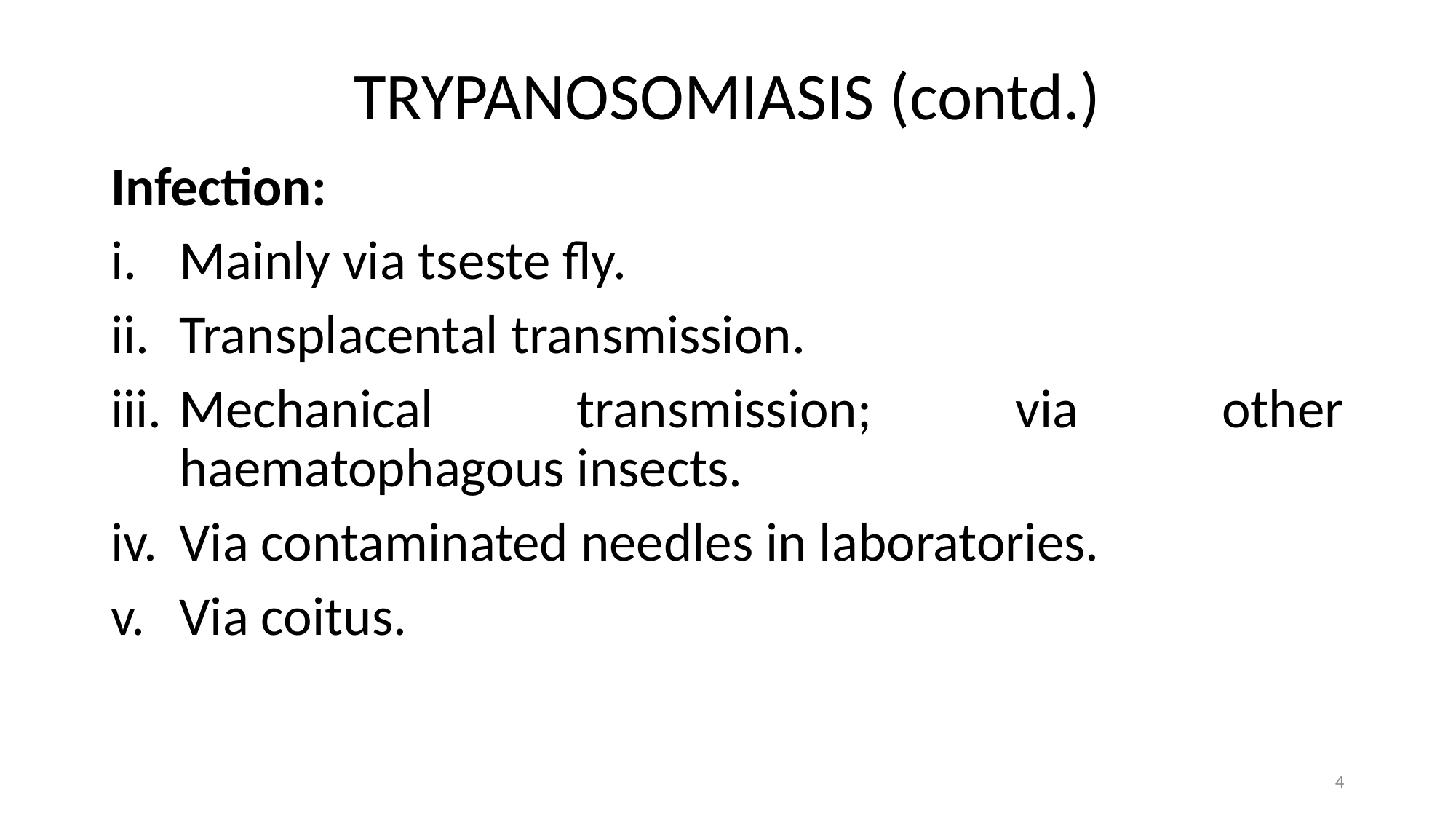

# TRYPANOSOMIASIS (contd.)
Infection:
Mainly via tseste fly.
Transplacental transmission.
Mechanical transmission; via other haematophagous insects.
Via contaminated needles in laboratories.
Via coitus.
4